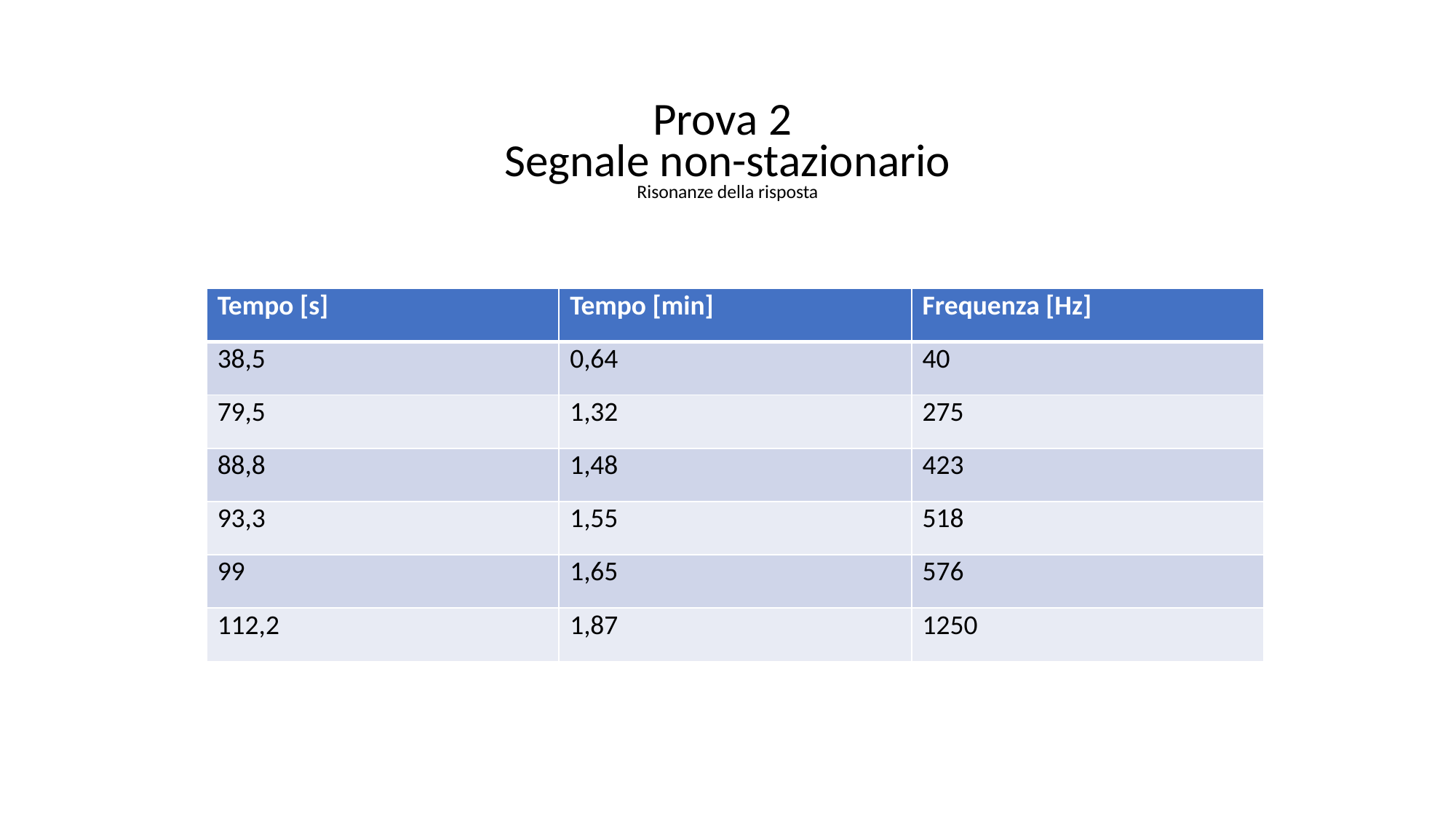

# Prova 2 Segnale non-stazionario Risonanze della risposta
| Tempo [s] | Tempo [min] | Frequenza [Hz] |
| --- | --- | --- |
| 38,5 | 0,64 | 40 |
| 79,5 | 1,32 | 275 |
| 88,8 | 1,48 | 423 |
| 93,3 | 1,55 | 518 |
| 99 | 1,65 | 576 |
| 112,2 | 1,87 | 1250 |